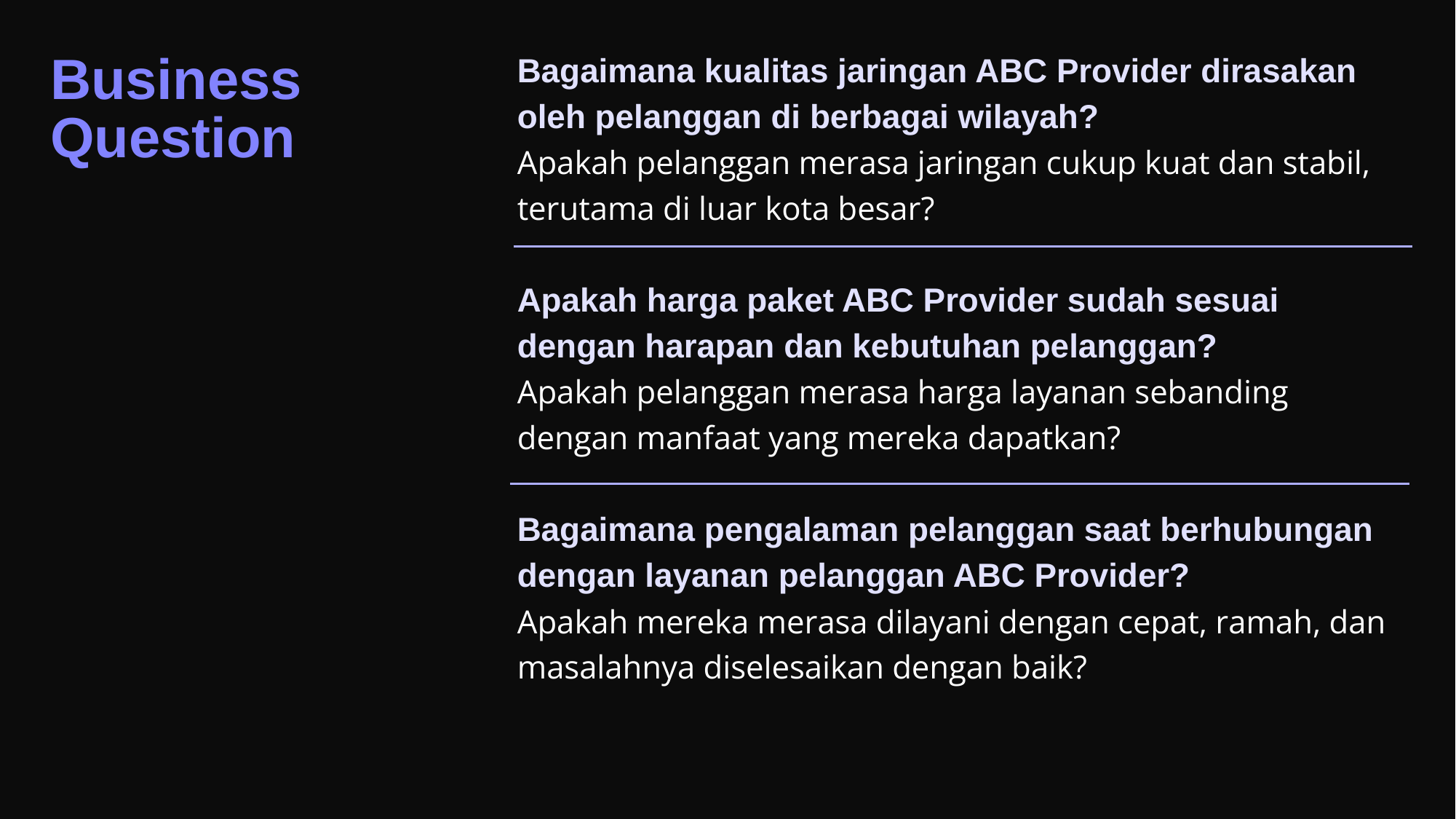

Bagaimana kualitas jaringan ABC Provider dirasakan oleh pelanggan di berbagai wilayah?
Apakah pelanggan merasa jaringan cukup kuat dan stabil, terutama di luar kota besar?

Apakah harga paket ABC Provider sudah sesuai dengan harapan dan kebutuhan pelanggan?
Apakah pelanggan merasa harga layanan sebanding dengan manfaat yang mereka dapatkan?

Bagaimana pengalaman pelanggan saat berhubungan dengan layanan pelanggan ABC Provider?
Apakah mereka merasa dilayani dengan cepat, ramah, dan masalahnya diselesaikan dengan baik?
Business Question